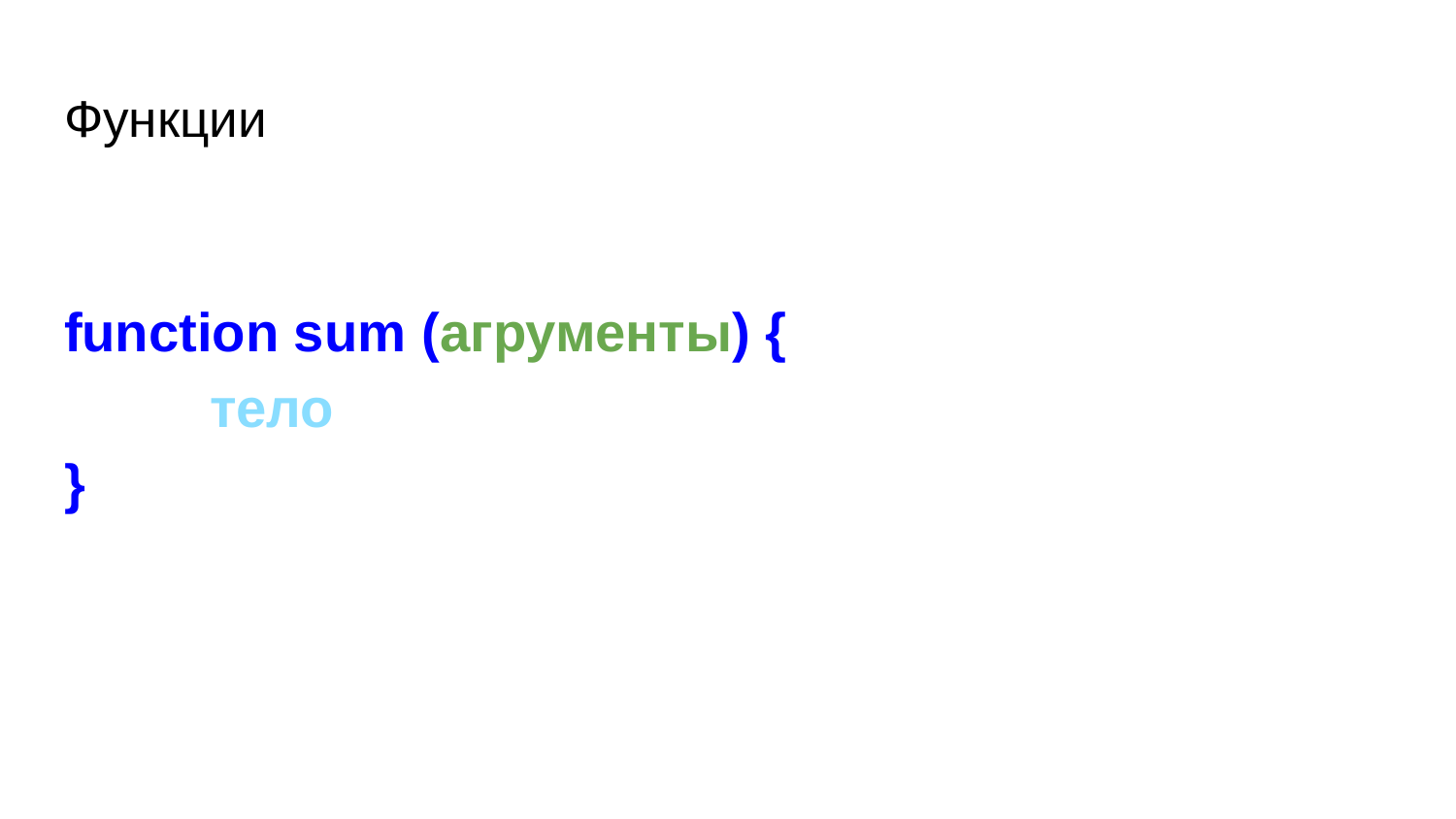

# Функции

function sum (агрументы) {
	тело
}